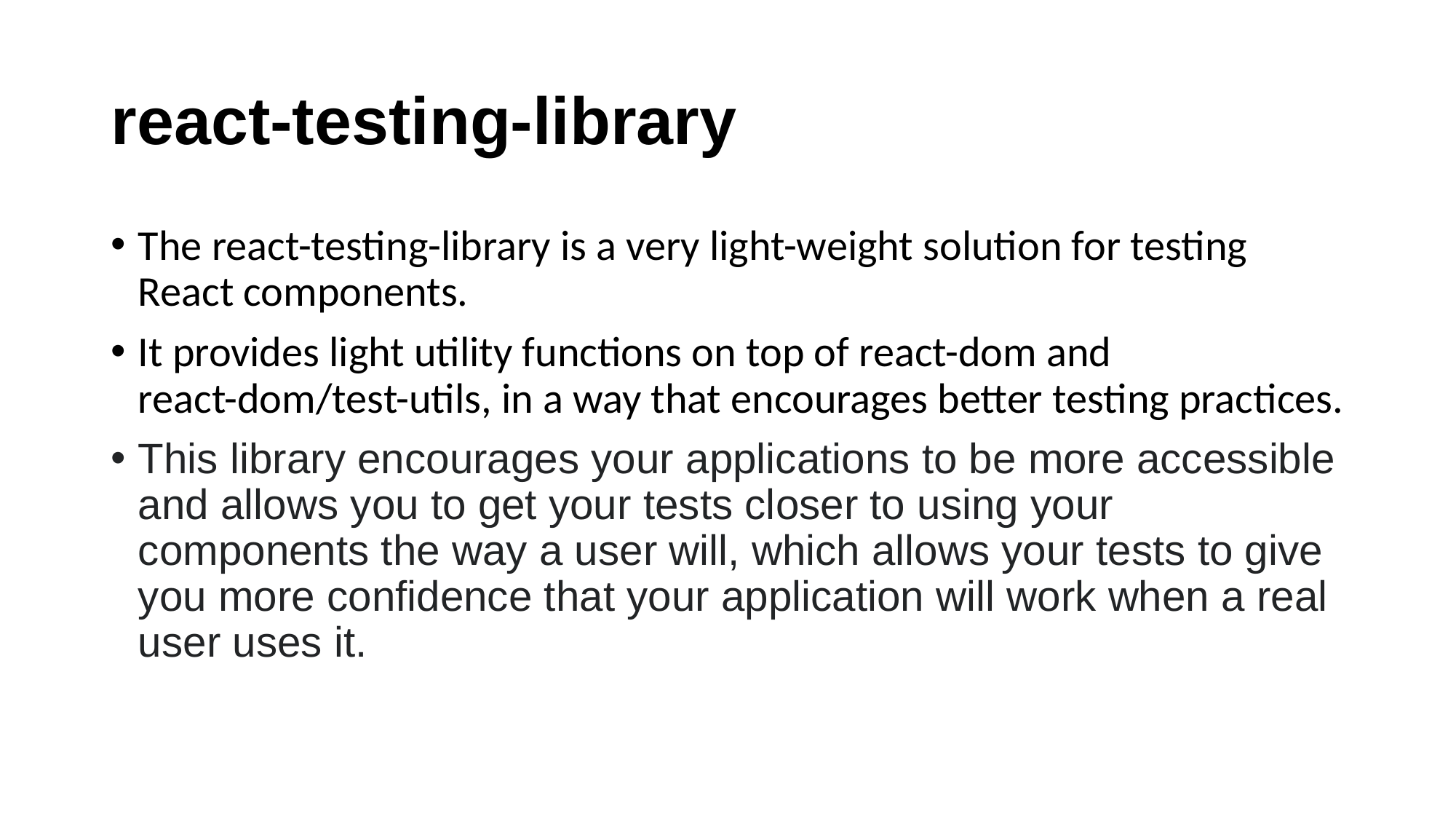

# react-testing-library
The react-testing-library is a very light-weight solution for testing React components.
It provides light utility functions on top of react-dom and react-dom/test-utils, in a way that encourages better testing practices.
This library encourages your applications to be more accessible and allows you to get your tests closer to using your components the way a user will, which allows your tests to give you more confidence that your application will work when a real user uses it.